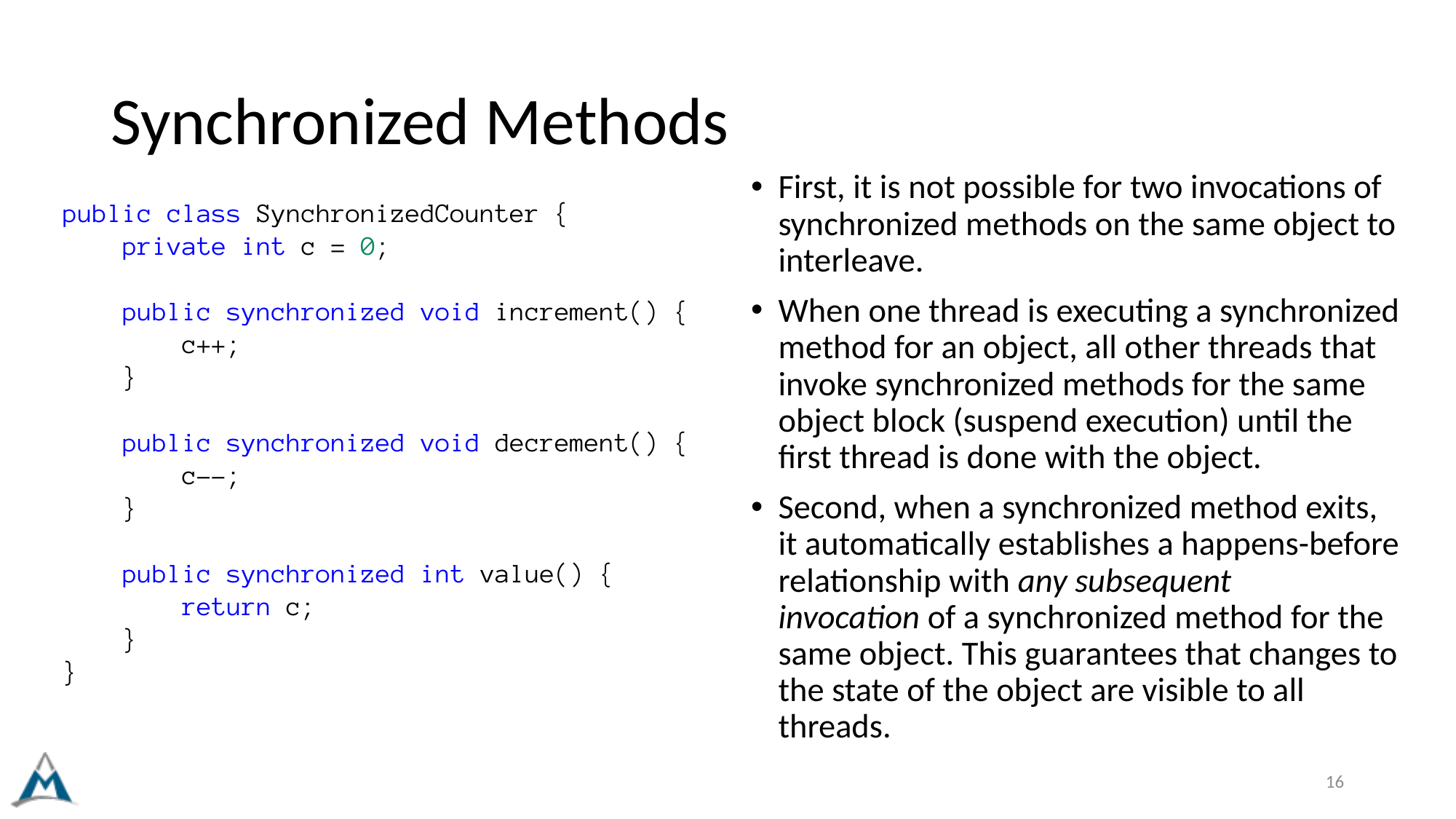

# Synchronized Methods
First, it is not possible for two invocations of synchronized methods on the same object to interleave.
When one thread is executing a synchronized method for an object, all other threads that invoke synchronized methods for the same object block (suspend execution) until the first thread is done with the object.
Second, when a synchronized method exits, it automatically establishes a happens-before relationship with any subsequent invocation of a synchronized method for the same object. This guarantees that changes to the state of the object are visible to all threads.

public class SynchronizedCounter {
    private int c = 0;
    public synchronized void increment() {
        c++;
    }
    public synchronized void decrement() {
        c--;
    }
    public synchronized int value() {
        return c;
    }
}
16